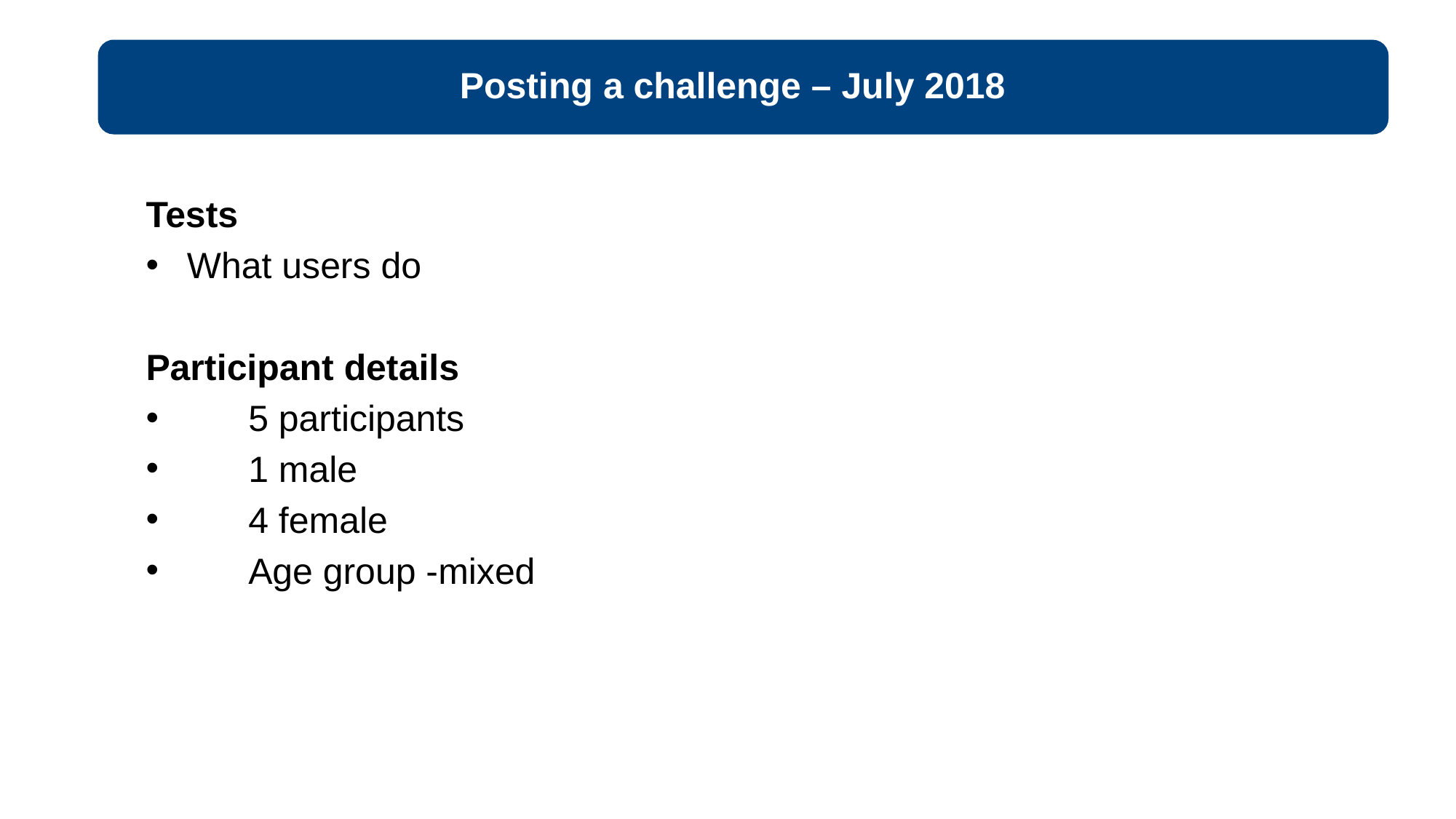

Posting a challenge – July 2018
Tests
What users do

Participant details
5 participants
1 male
4 female
Age group -mixed